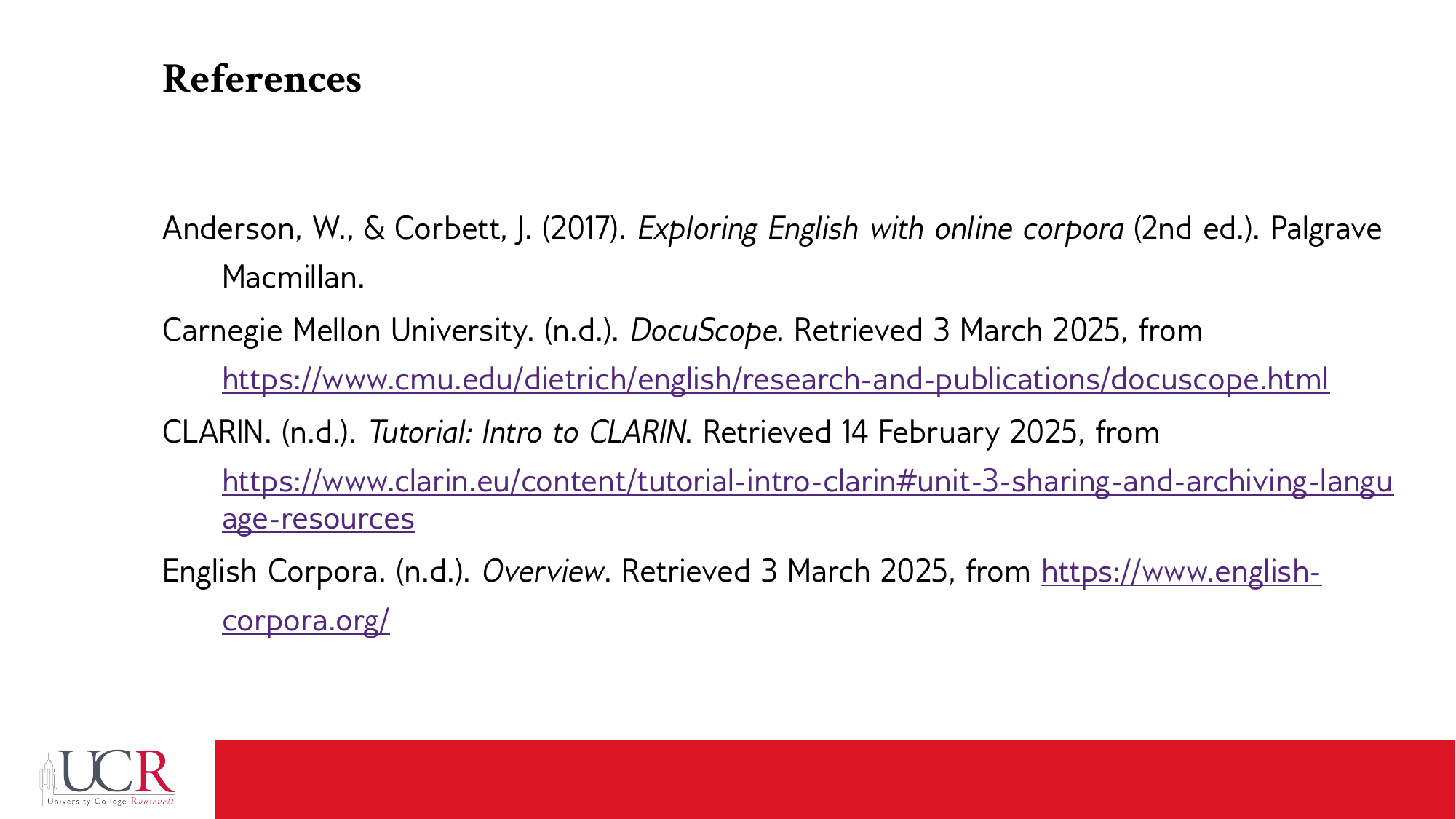

# References
Anderson, W., & Corbett, J. (2017). Exploring English with online corpora (2nd ed.). Palgrave
Macmillan.
Carnegie Mellon University. (n.d.). DocuScope. Retrieved 3 March 2025, from
https://www.cmu.edu/dietrich/english/research-and-publications/docuscope.html
CLARIN. (n.d.). Tutorial: Intro to CLARIN. Retrieved 14 February 2025, from
https://www.clarin.eu/content/tutorial-intro-clarin#unit-3-sharing-and-archiving-language-resources
English Corpora. (n.d.). Overview. Retrieved 3 March 2025, from https://www.english-
corpora.org/